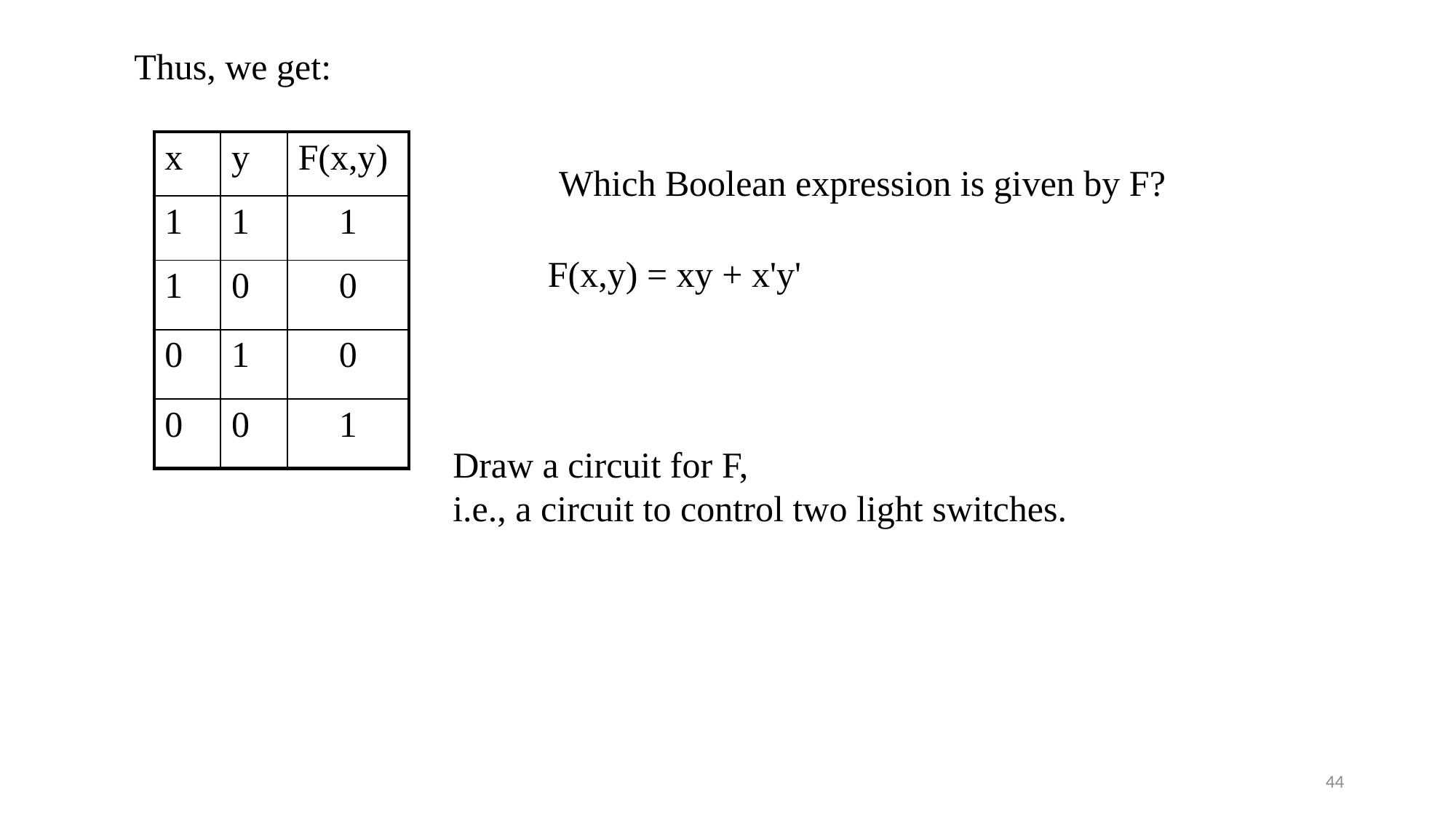

Thus, we get:
| x | y | F(x,y) |
| --- | --- | --- |
| 1 | 1 | 1 |
| 1 | 0 | 0 |
| 0 | 1 | 0 |
| 0 | 0 | 1 |
Which Boolean expression is given by F?
F(x,y) = xy + x'y'
Draw a circuit for F,
i.e., a circuit to control two light switches.
44